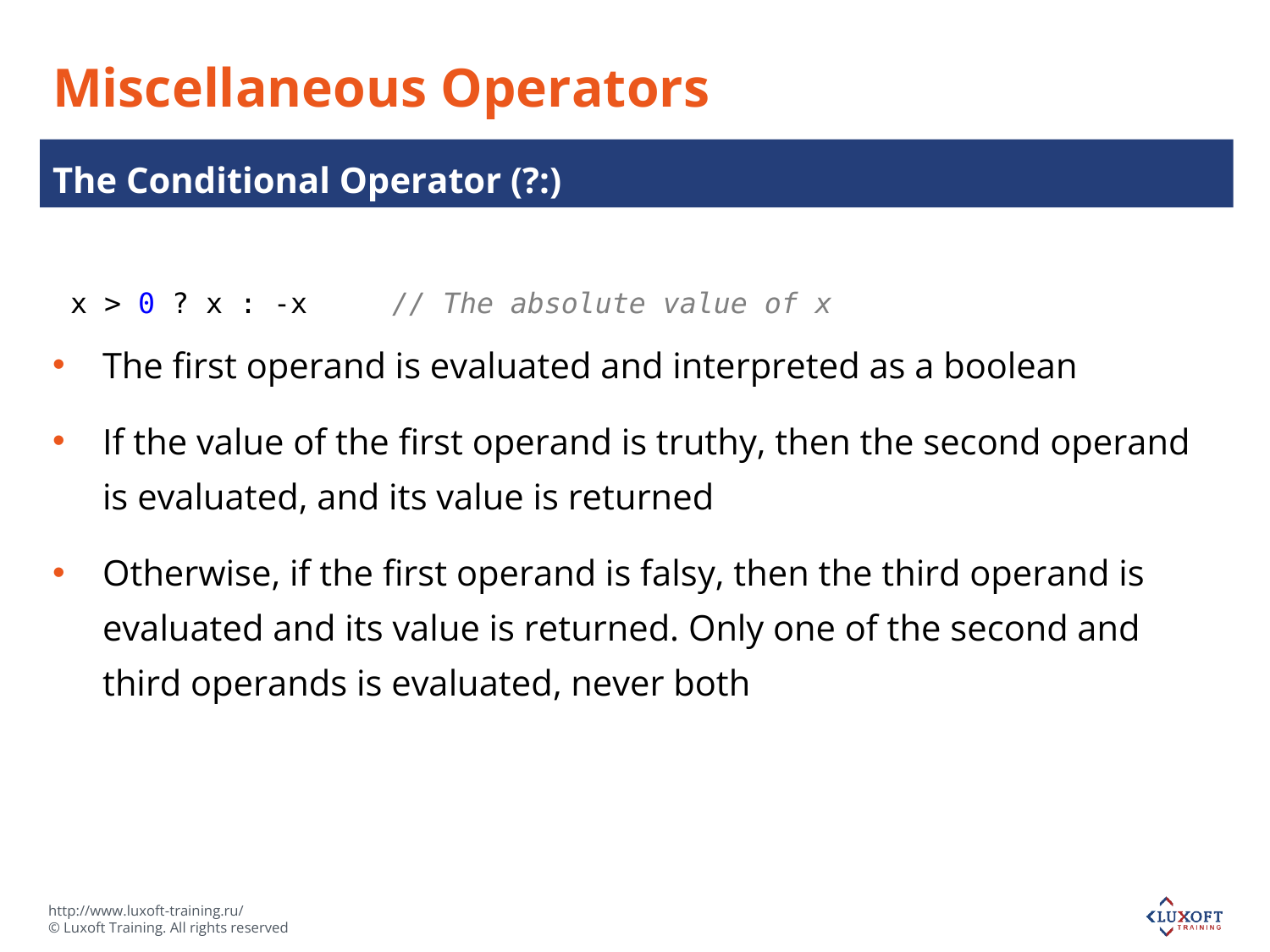

# Miscellaneous Operators
The Conditional Operator (?:)

The first operand is evaluated and interpreted as a boolean
If the value of the first operand is truthy, then the second operand is evaluated, and its value is returned
Otherwise, if the first operand is falsy, then the third operand is evaluated and its value is returned. Only one of the second and third operands is evaluated, never both
x > 0 ? x : -x     // The absolute value of x